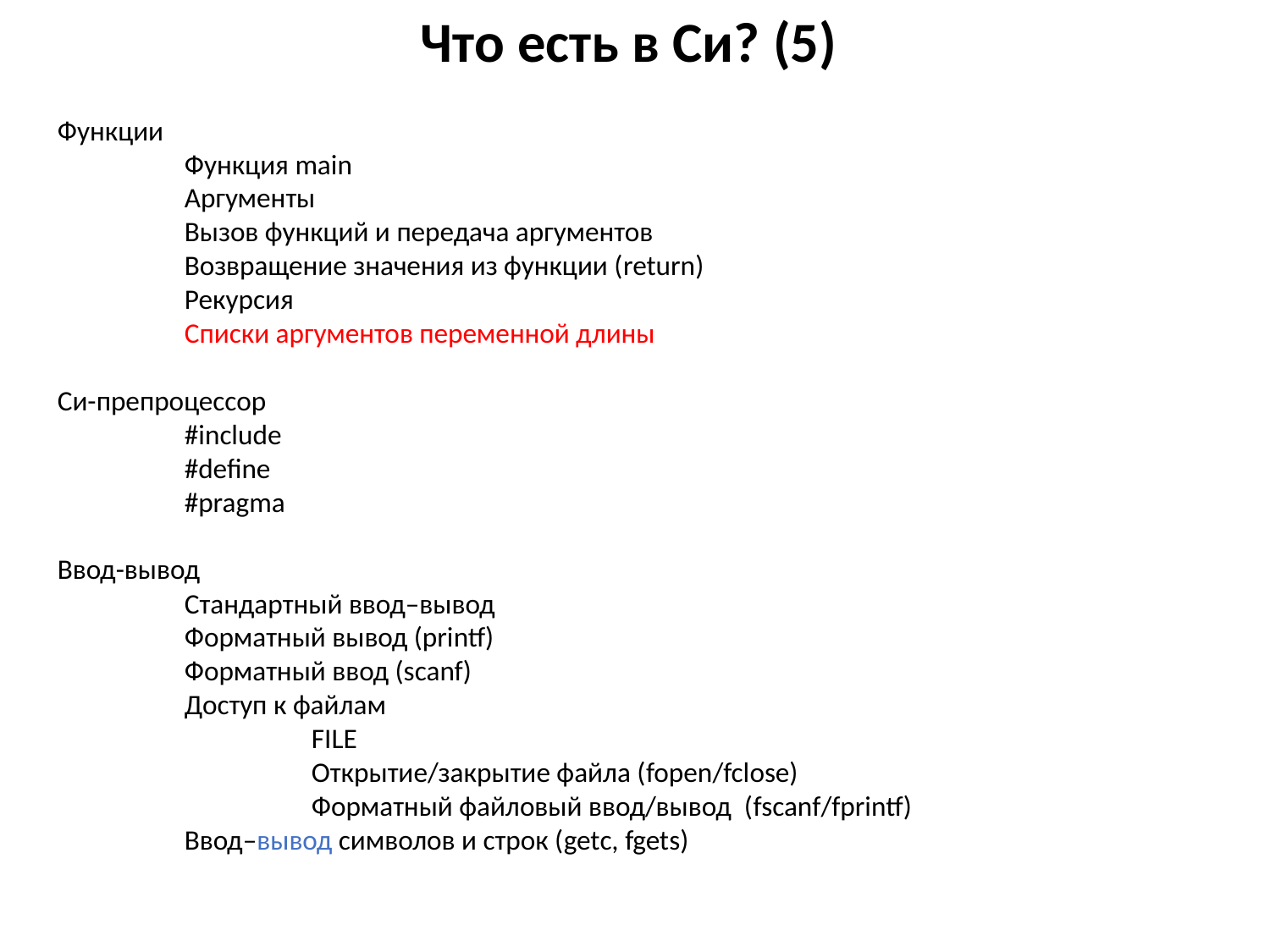

# Что есть в Си? (5)
Функции
	Функция main
	Аргументы
	Вызов функций и передача аргументов
	Возвращение значения из функции (return)
	Рекурсия
	Списки аргументов переменной длины

Си-препроцессор
	#include
	#define
	#pragma

Ввод-вывод
	Стандартный ввод–вывод
    	Форматный вывод (printf)
	Форматный ввод (scanf)
  	Доступ к файлам
		FILE
		Открытие/закрытие файла (fopen/fclose)
		Форматный файловый ввод/вывод  (fscanf/fprintf)
	Ввод–вывод символов и строк (getс, fgets)